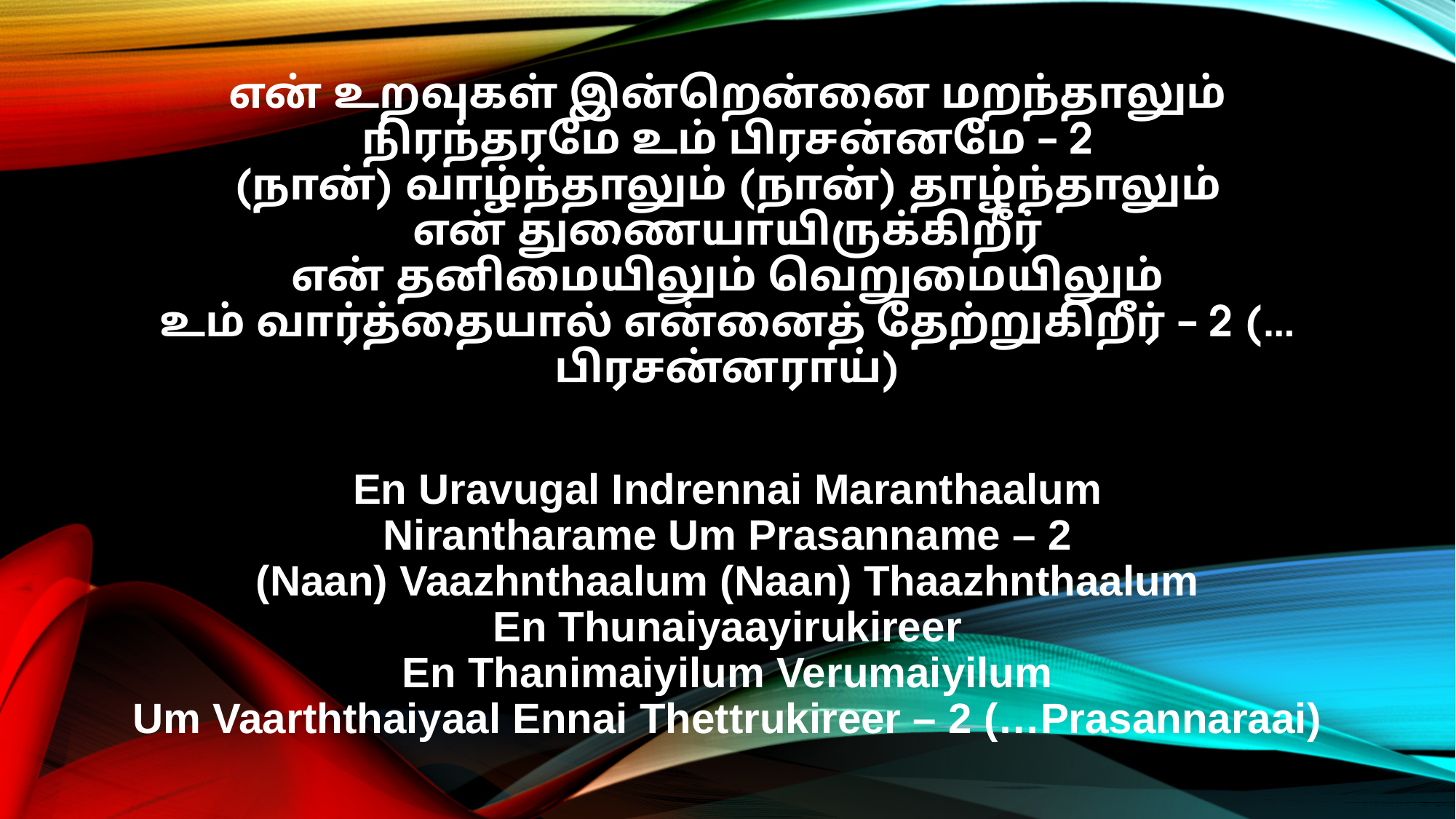

என் உறவுகள் இன்றென்னை மறந்தாலும்
நிரந்தரமே உம் பிரசன்னமே – 2
(நான்) வாழ்ந்தாலும் (நான்) தாழ்ந்தாலும்
என் துணையாயிருக்கிறீர்
என் தனிமையிலும் வெறுமையிலும்
உம் வார்த்தையால் என்னைத் தேற்றுகிறீர் – 2 (…பிரசன்னராய்)

En Uravugal Indrennai Maranthaalum
Nirantharame Um Prasanname – 2
(Naan) Vaazhnthaalum (Naan) Thaazhnthaalum
En Thunaiyaayirukireer
En Thanimaiyilum Verumaiyilum
Um Vaarththaiyaal Ennai Thettrukireer – 2 (…Prasannaraai)